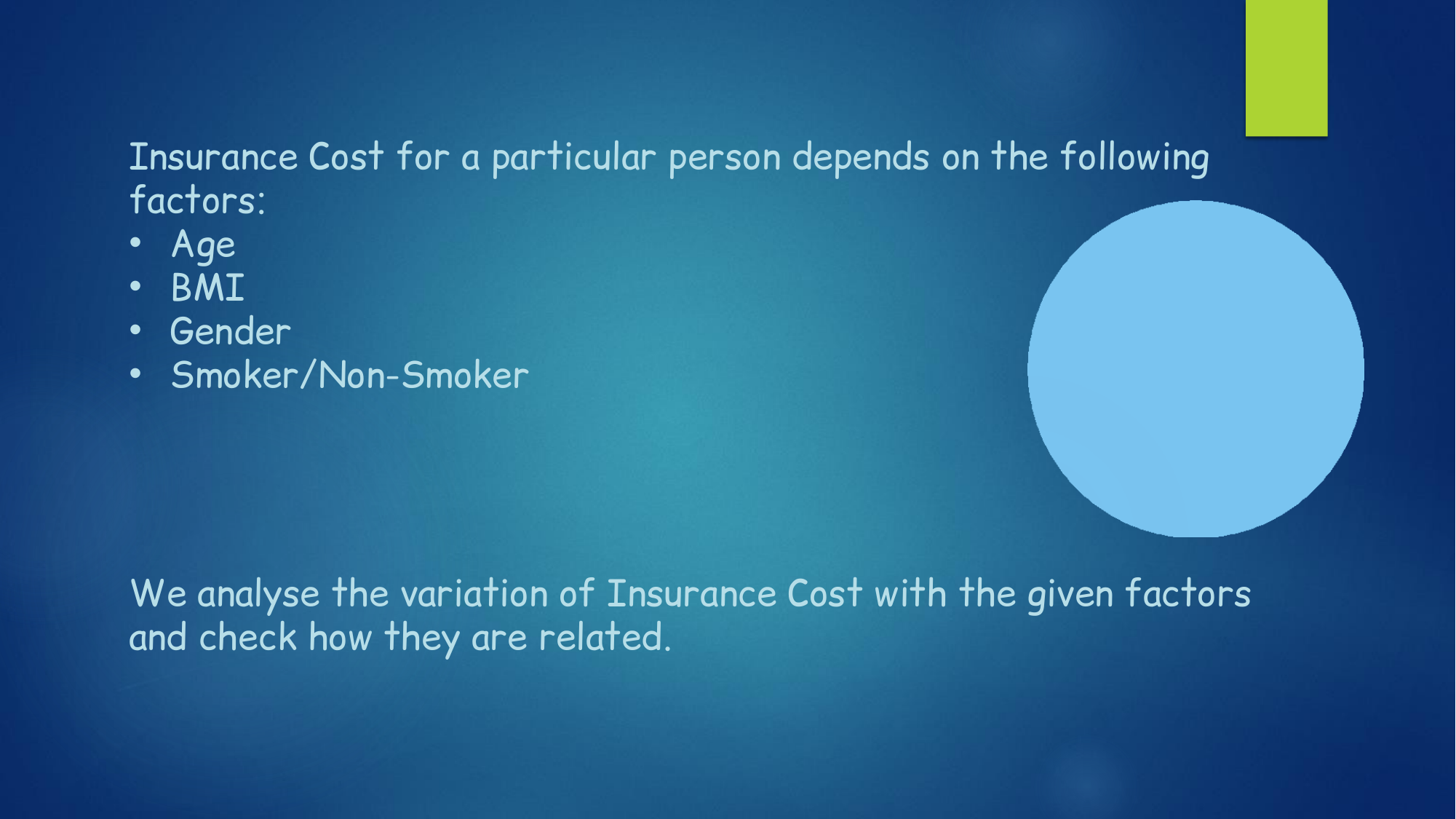

Insurance Cost for a particular person depends on the following factors:
Age
BMI
Gender
Smoker/Non-Smoker

We analyse the variation of Insurance Cost with the given factors and check how they are related.